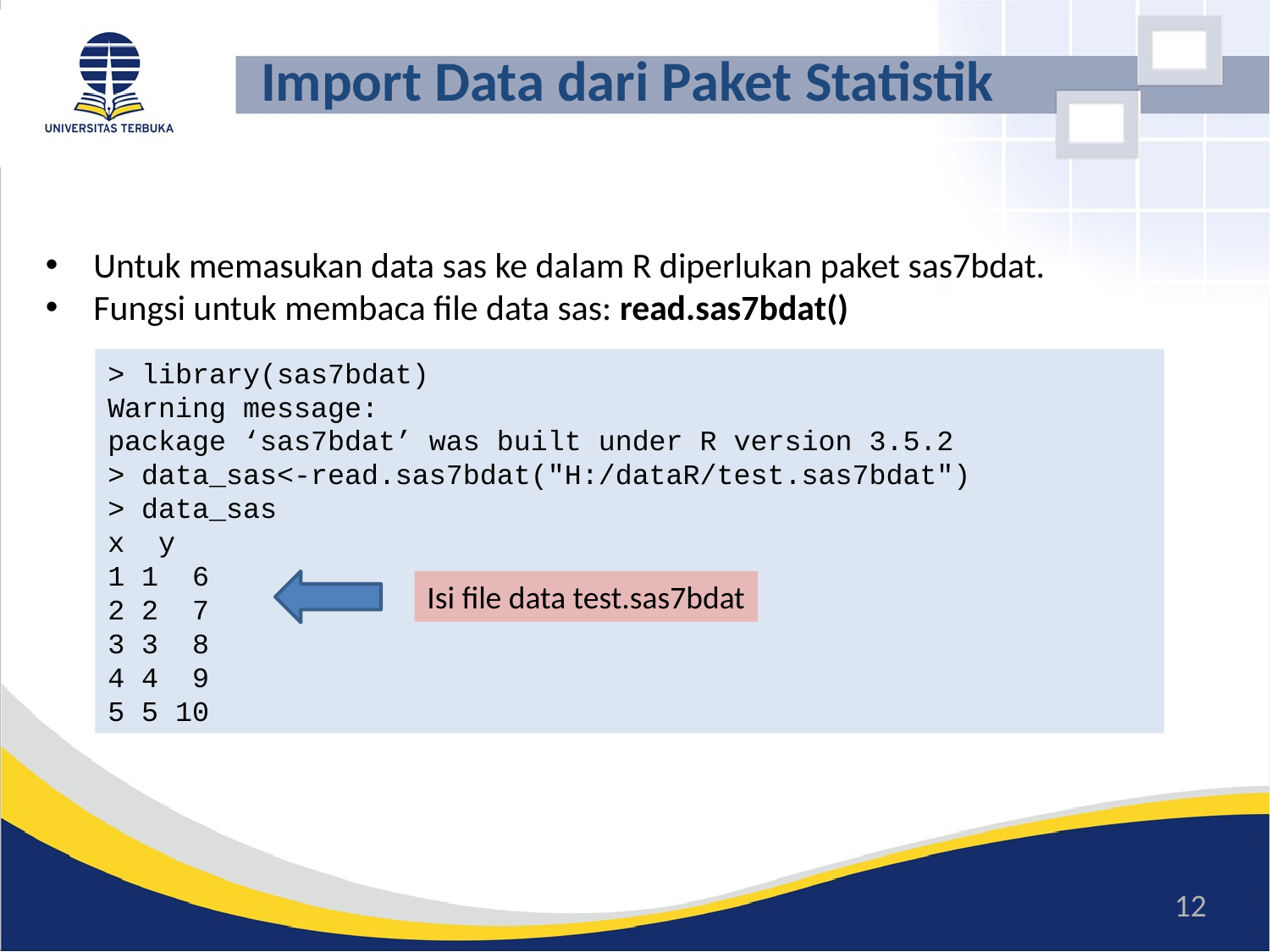

# Import Data dari Paket Statistik
Untuk memasukan data sas ke dalam R diperlukan paket sas7bdat.
Fungsi untuk membaca file data sas: read.sas7bdat()
> library(sas7bdat)
Warning message:
package ‘sas7bdat’ was built under R version 3.5.2
> data_sas<-read.sas7bdat("H:/dataR/test.sas7bdat")
> data_sas
x  y
1 1  6
2 2  7
3 3  8
4 4  9
5 5 10

Isi file data test.sas7bdat
12